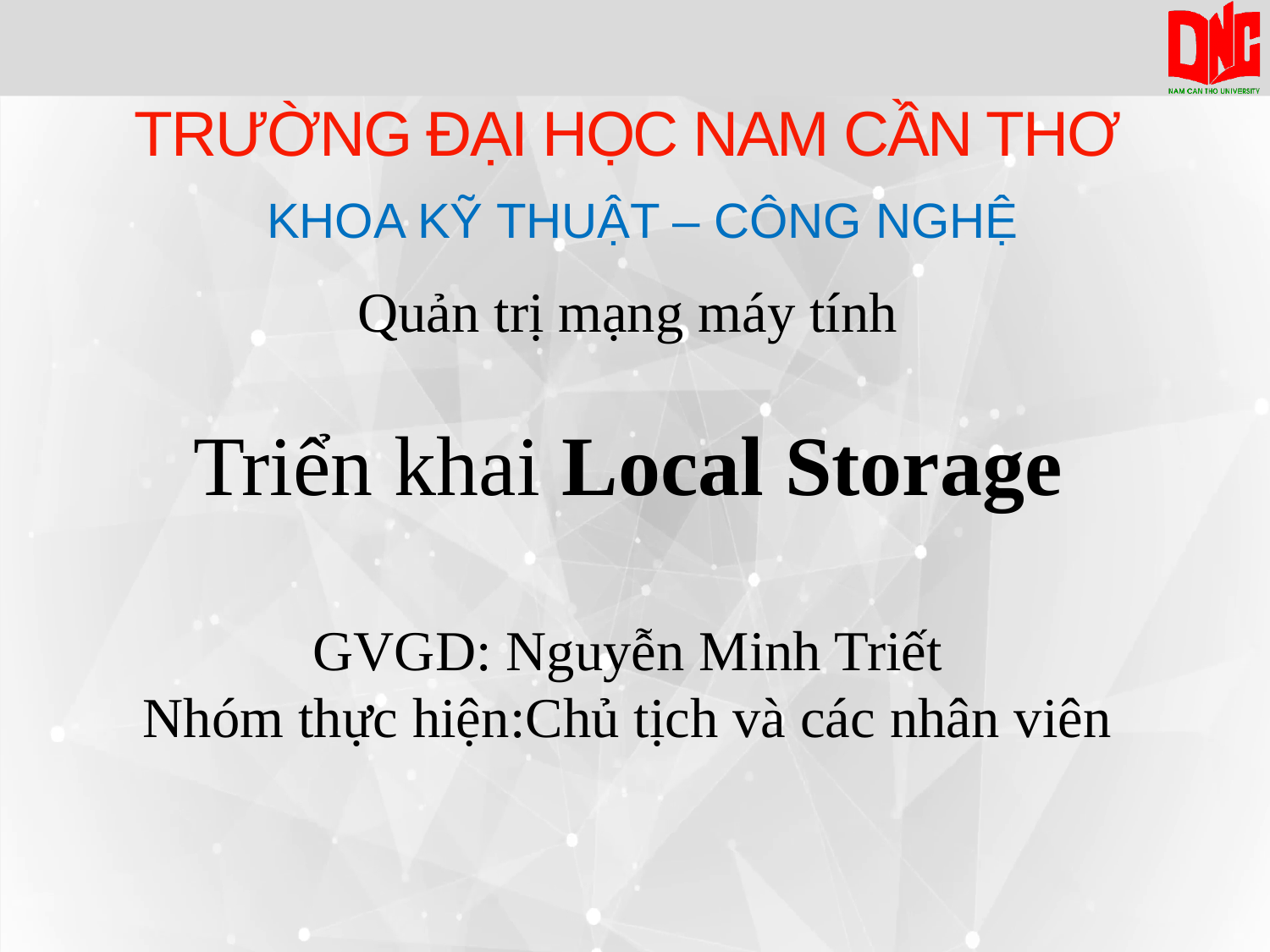

# TRƯỜNG ĐẠI HỌC NAM CẦN THƠ
KHOA KỸ THUẬT – CÔNG NGHỆ
Quản trị mạng máy tính

Triển khai Local Storage

GVGD: Nguyễn Minh Triết
Nhóm thực hiện:Chủ tịch và các nhân viên